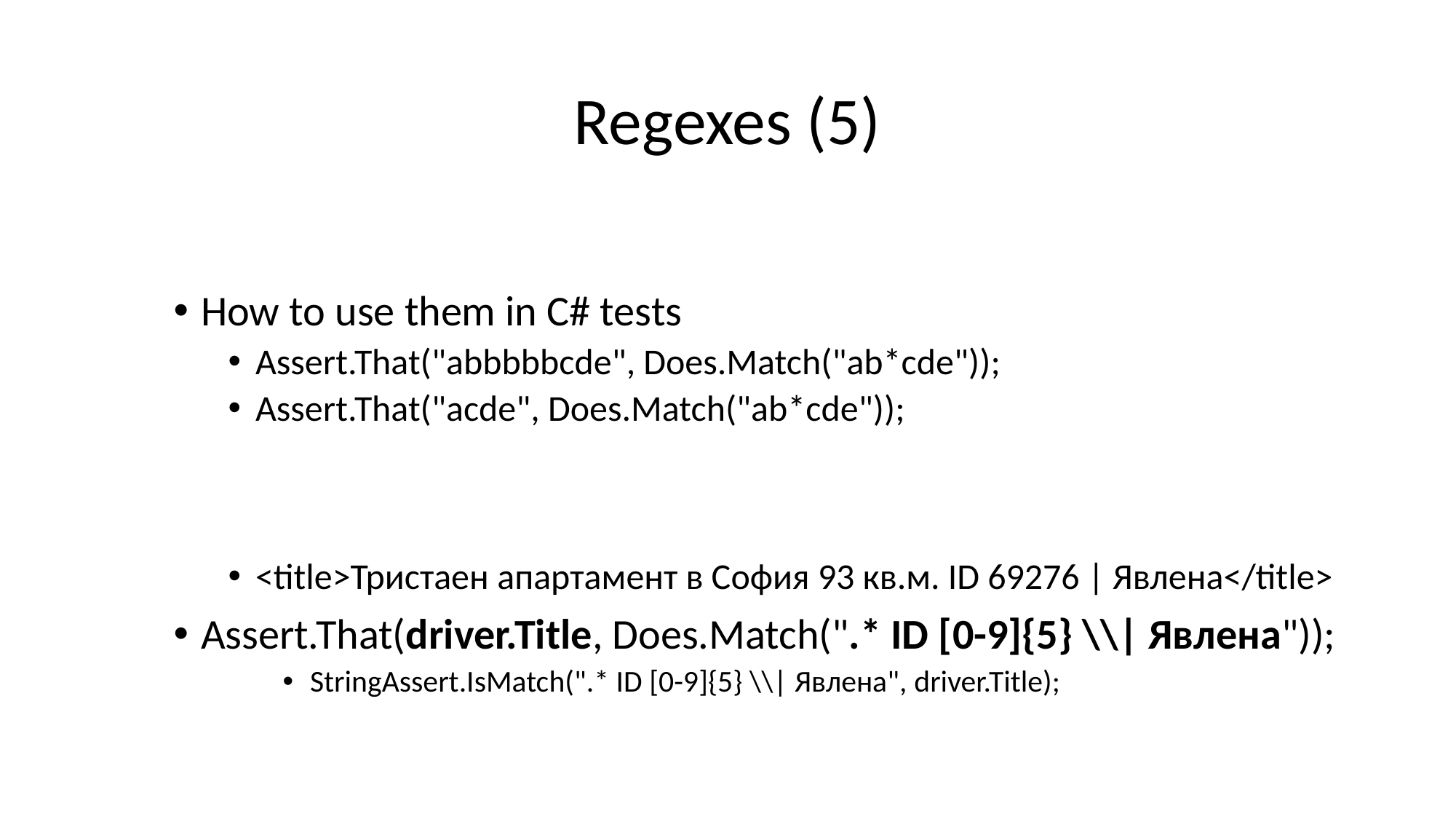

# Regexes (5)

How to use them in C# tests
Assert.That("abbbbbcde", Does.Match("ab*cde"));
Assert.That("acde", Does.Match("ab*cde"));

<title>Тристаен апартамент в София 93 кв.м. ID 69276 | Явлена</title>
Assert.That(driver.Title, Does.Match(".* ID [0-9]{5} \\| Явлена"));
StringAssert.IsMatch(".* ID [0-9]{5} \\| Явлена", driver.Title);